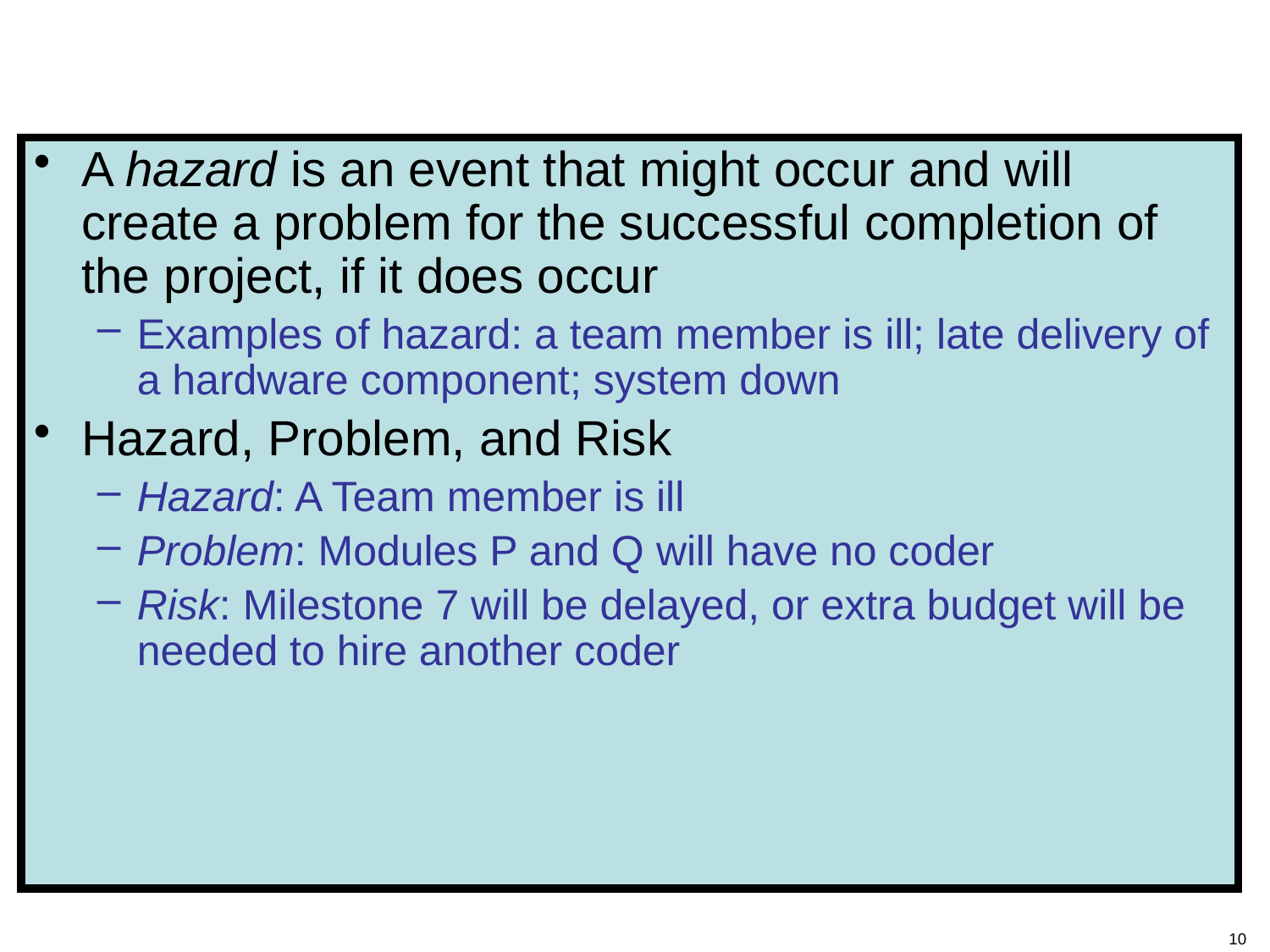

#
A hazard is an event that might occur and will create a problem for the successful completion of the project, if it does occur
Examples of hazard: a team member is ill; late delivery of a hardware component; system down
Hazard, Problem, and Risk
Hazard: A Team member is ill
Problem: Modules P and Q will have no coder
Risk: Milestone 7 will be delayed, or extra budget will be needed to hire another coder
10